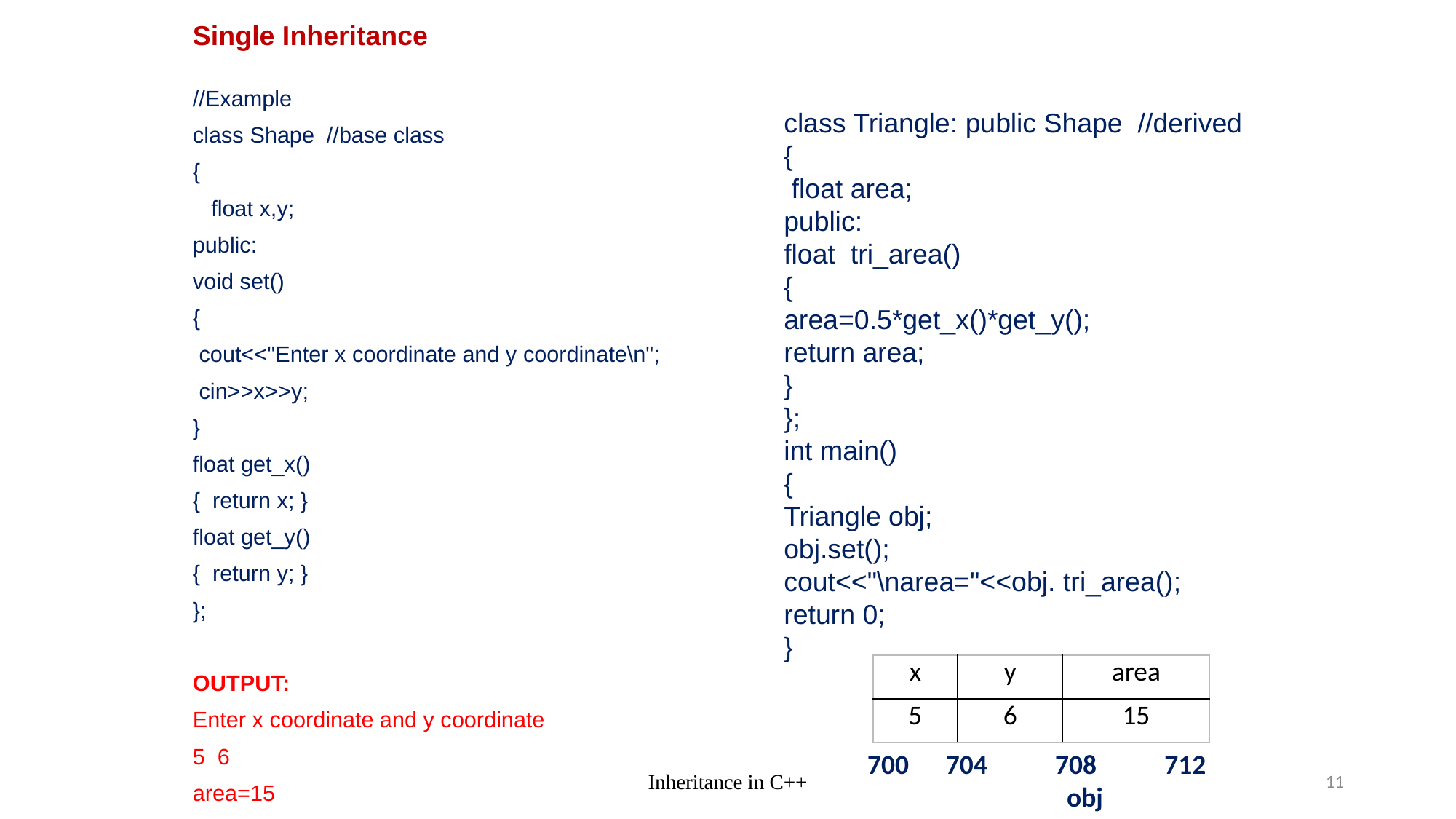

# Single Inheritance
//Example
class Shape  //base class
{
   float x,y;
public:
void set()
{
 cout<<"Enter x coordinate and y coordinate\n";
 cin>>x>>y;
}
float get_x()
{  return x; }
float get_y()
{  return y; }
};

OUTPUT:
Enter x coordinate and y coordinate
5  6
area=15

class Triangle: public Shape  //derived
{
 float area;
public:
float  tri_area()
{
area=0.5*get_x()*get_y();
return area;
}
};
int main()
{
Triangle obj;
obj.set();
cout<<"\narea="<<obj. tri_area();
return 0;
}

| x | y | area |
| --- | --- | --- |
| 5 | 6 | 15 |
700      704           708           712          obj
Inheritance in C++
11